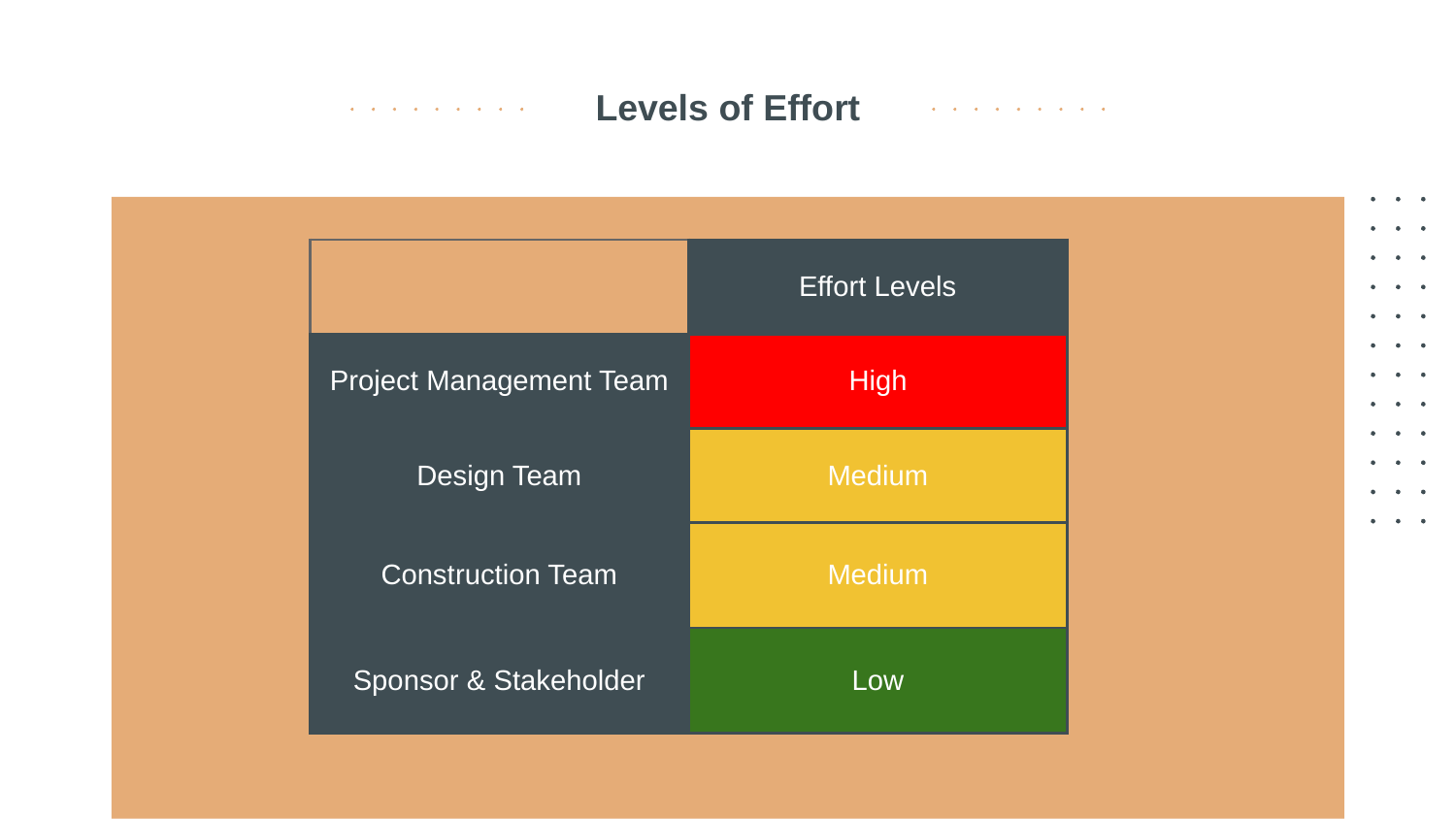

# Levels of Effort

|  | Effort Levels |
| --- | --- |
| Project Management Team | High |
| Design Team | Medium |
| Construction Team | Medium |
| Sponsor & Stakeholder | Low |